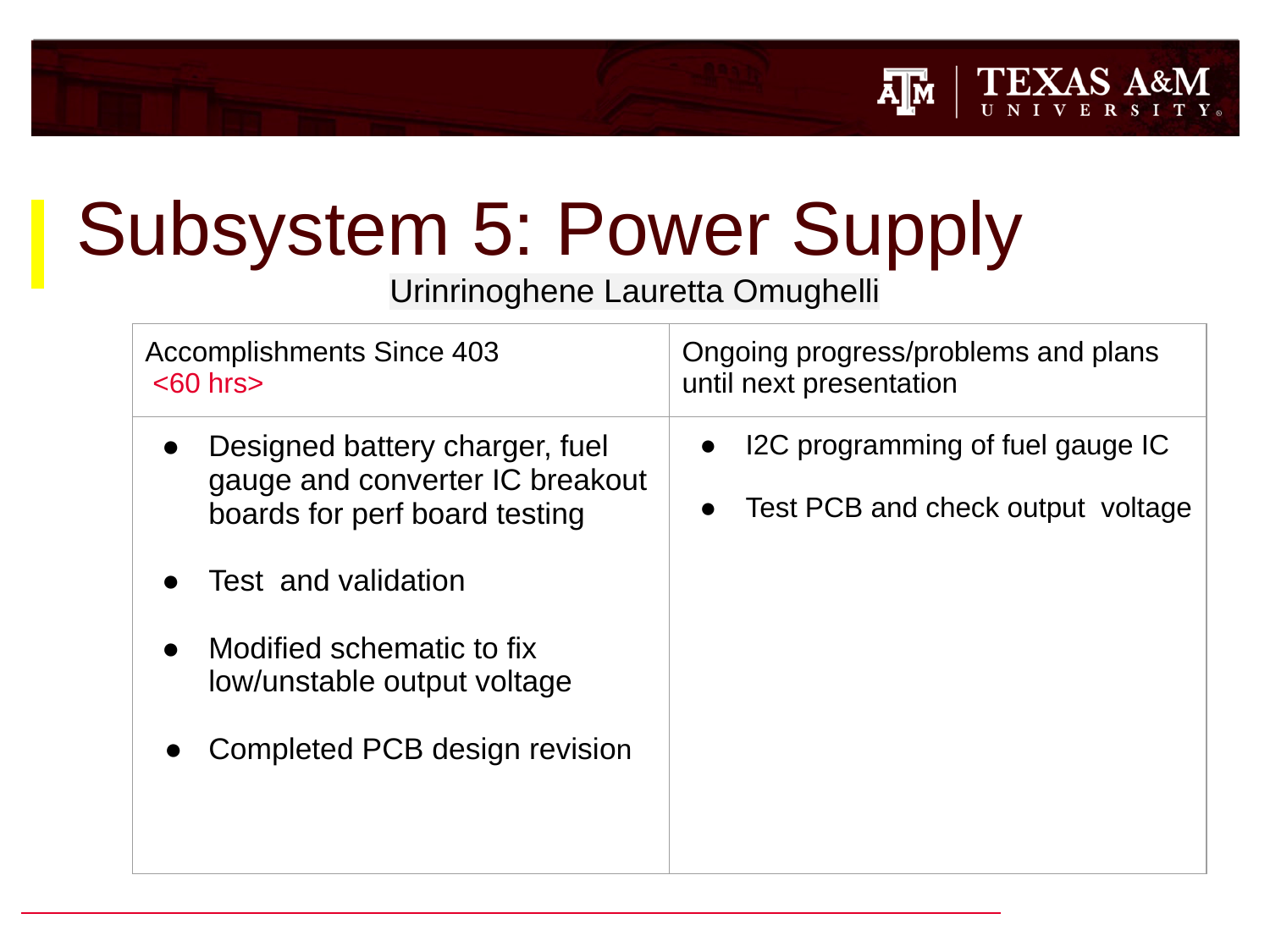

# Subsystem 5: Power Supply
Urinrinoghene Lauretta Omughelli
| Accomplishments Since 403 <60 hrs> | Ongoing progress/problems and plans until next presentation |
| --- | --- |
| Designed battery charger, fuel gauge and converter IC breakout boards for perf board testing Test and validation Modified schematic to fix low/unstable output voltage Completed PCB design revision | I2C programming of fuel gauge IC Test PCB and check output voltage |